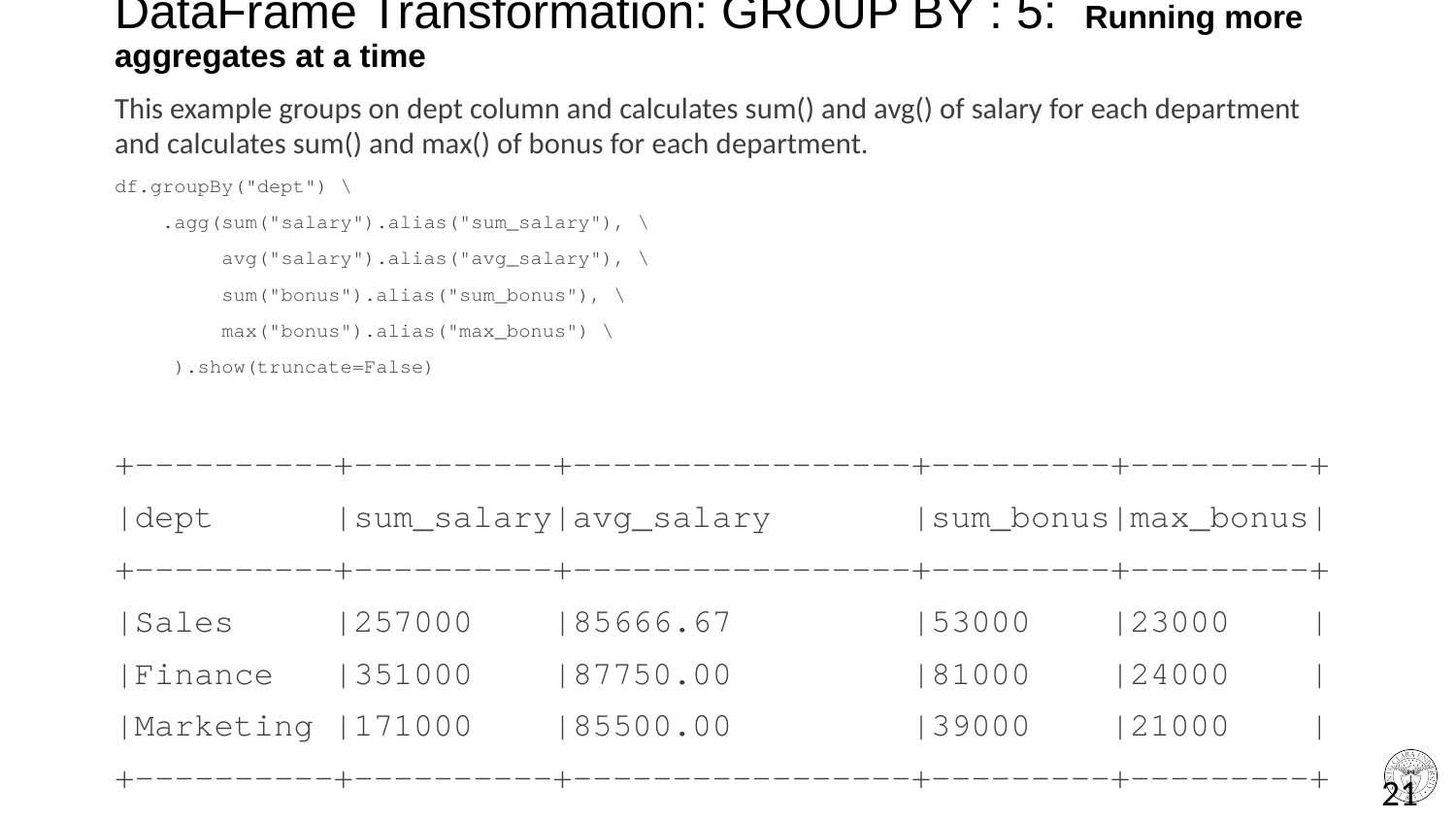

# DataFrame Transformation: GROUP BY : 5:  Running more aggregates at a time
This example groups on dept column and calculates sum() and avg() of salary for each department and calculates sum() and max() of bonus for each department.
df.groupBy("dept") \
    .agg(sum("salary").alias("sum_salary"), \
         avg("salary").alias("avg_salary"), \
         sum("bonus").alias("sum_bonus"), \
         max("bonus").alias("max_bonus") \
     ).show(truncate=False)

+----------+----------+-----------------+---------+---------+
|dept      |sum_salary|avg_salary       |sum_bonus|max_bonus|
+----------+----------+-----------------+---------+---------+
|Sales     |257000    |85666.67         |53000    |23000    |
|Finance   |351000    |87750.00         |81000    |24000    |
|Marketing |171000    |85500.00         |39000    |21000    |
+----------+----------+-----------------+---------+---------+

21